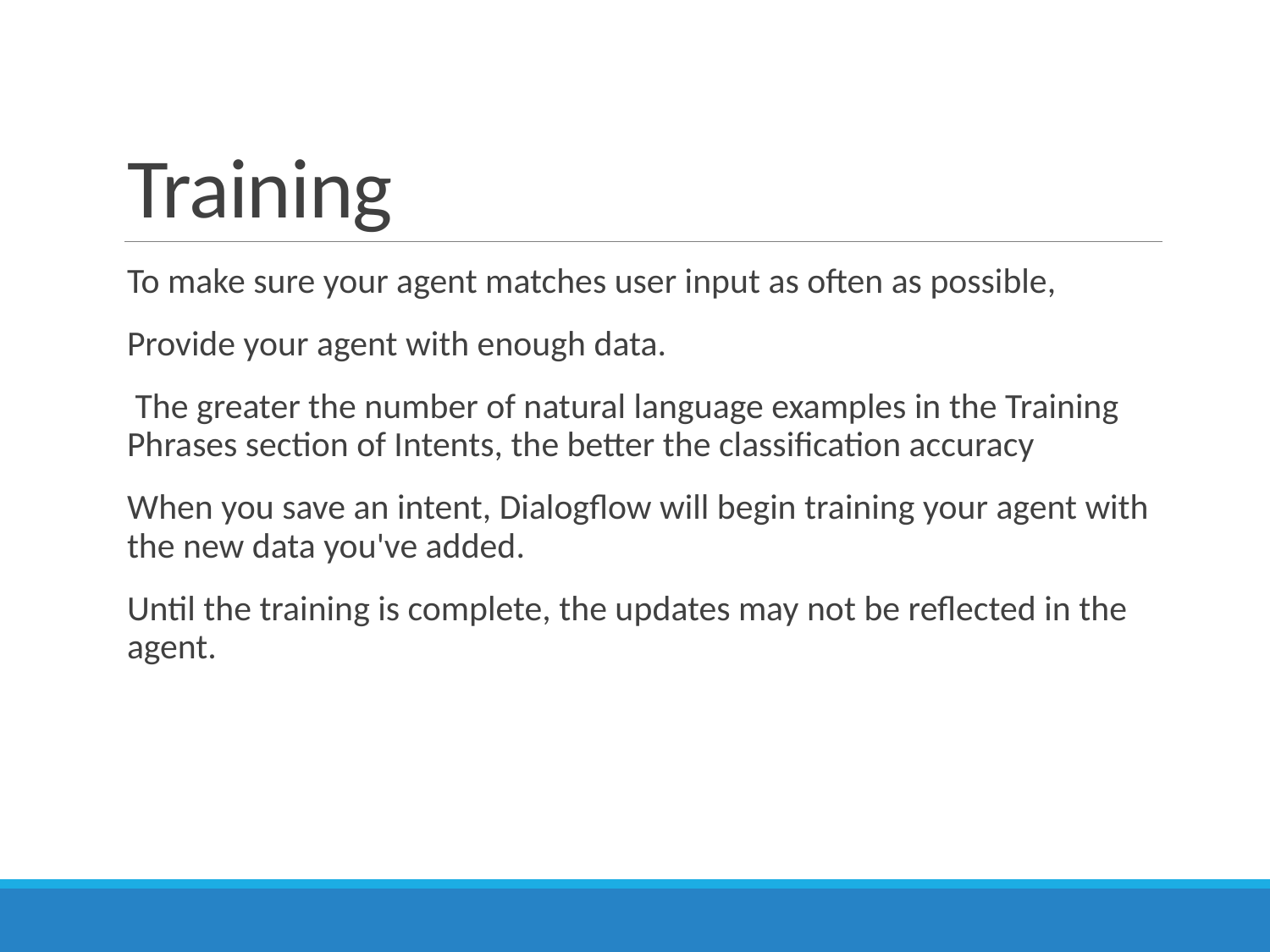

# Training
To make sure your agent matches user input as often as possible,
Provide your agent with enough data.
 The greater the number of natural language examples in the Training Phrases section of Intents, the better the classification accuracy
When you save an intent, Dialogflow will begin training your agent with the new data you've added.
Until the training is complete, the updates may not be reflected in the agent.